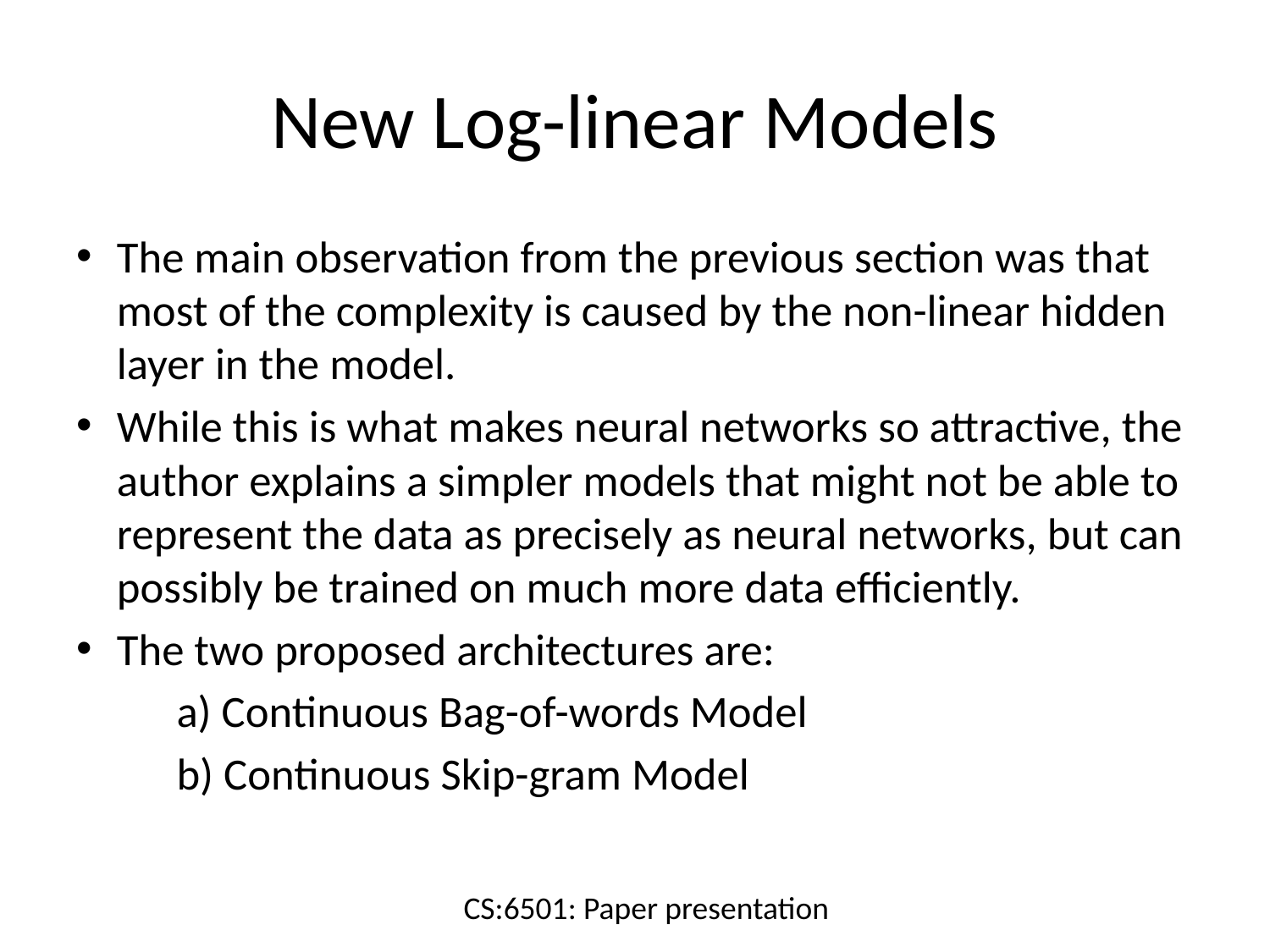

# New Log-linear Models
The main observation from the previous section was that most of the complexity is caused by the non-linear hidden layer in the model.
While this is what makes neural networks so attractive, the author explains a simpler models that might not be able to represent the data as precisely as neural networks, but can possibly be trained on much more data efficiently.
The two proposed architectures are:
	a) Continuous Bag-of-words Model
	b) Continuous Skip-gram Model
CS:6501: Paper presentation